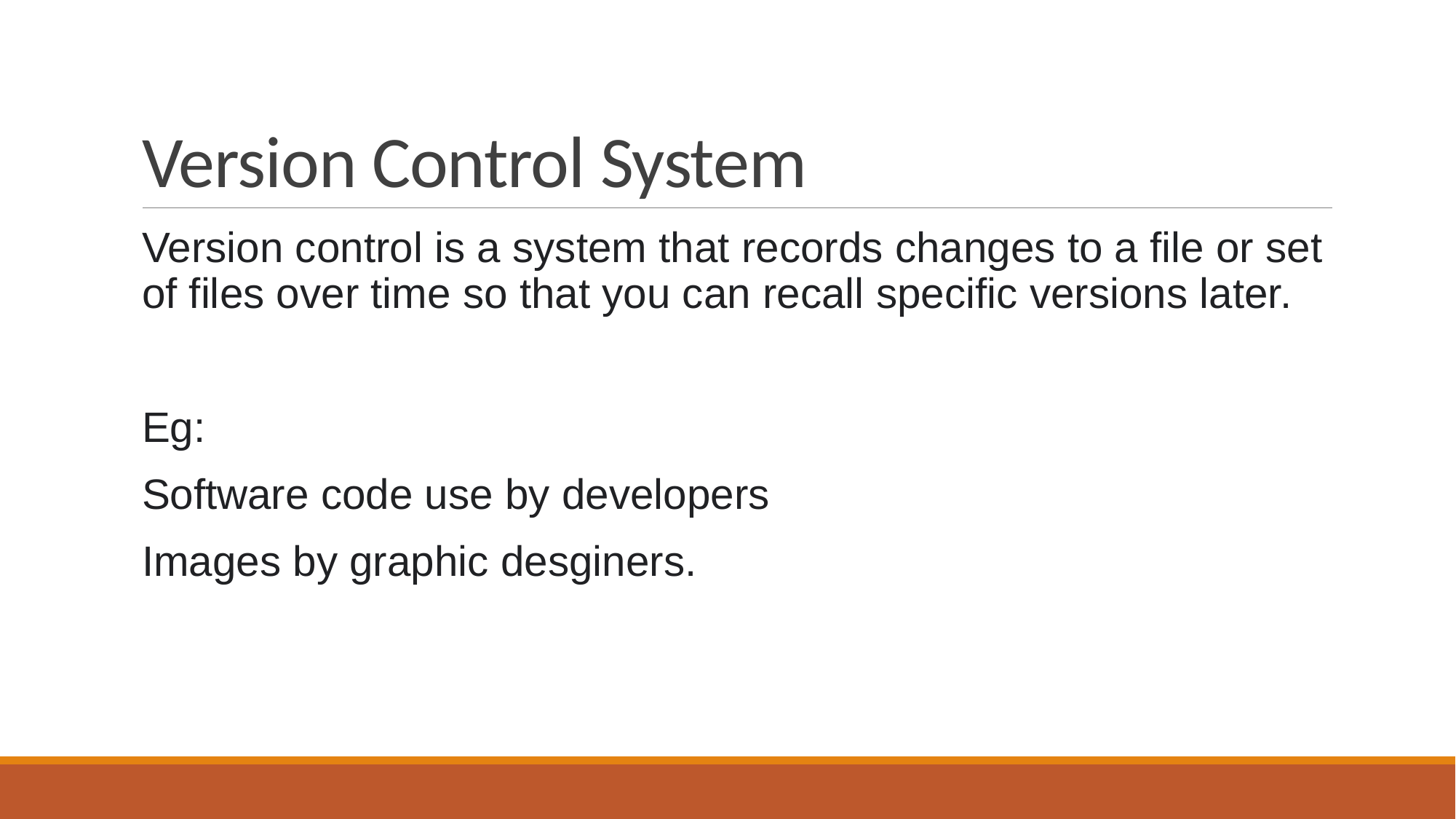

# Version Control System
Version control is a system that records changes to a file or set of files over time so that you can recall specific versions later.

Eg:
Software code use by developers
Images by graphic desginers.